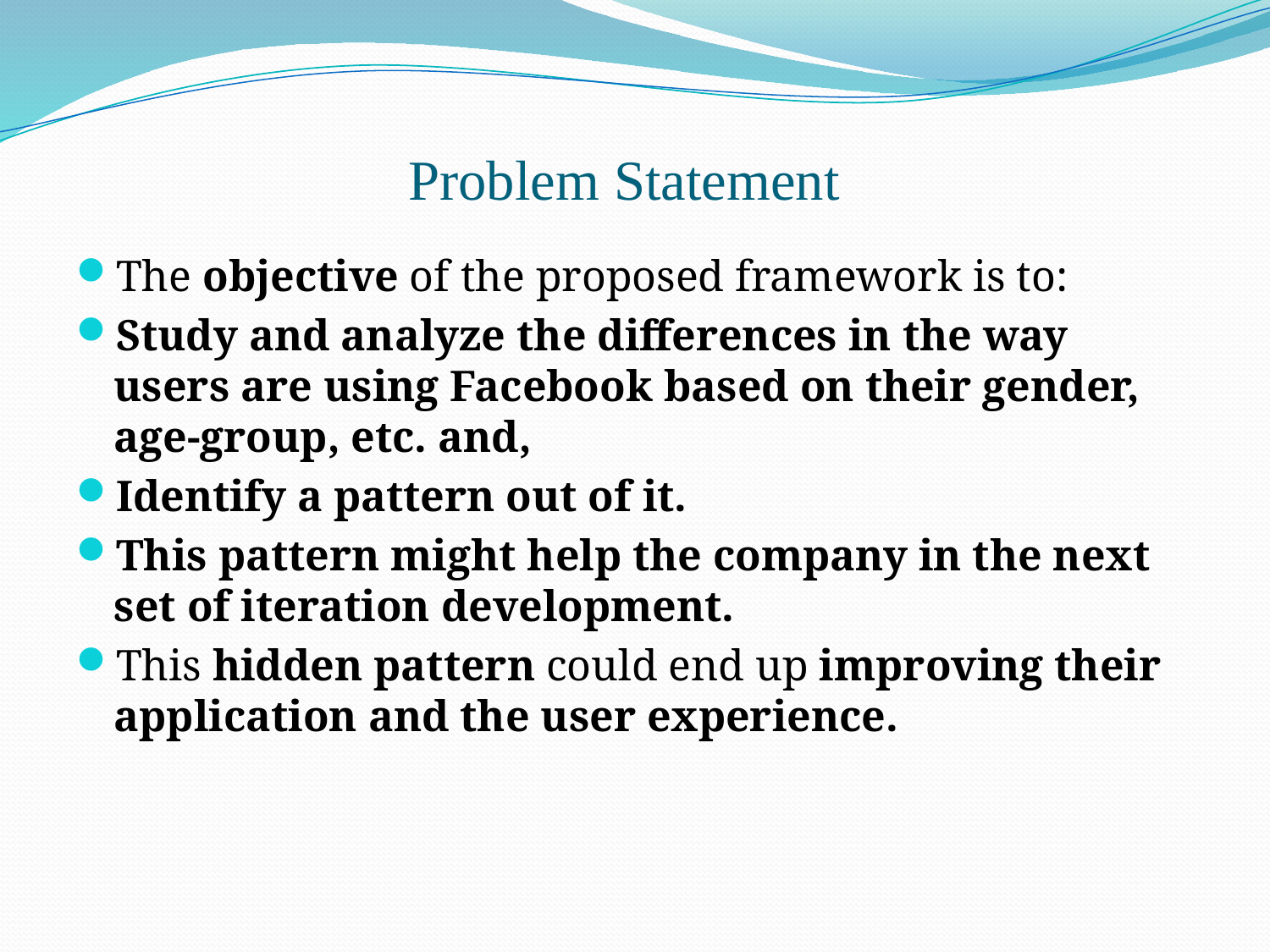

# Problem Statement
The objective of the proposed framework is to:
Study and analyze the differences in the way users are using Facebook based on their gender, age-group, etc. and,
Identify a pattern out of it.
This pattern might help the company in the next set of iteration development.
This hidden pattern could end up improving their application and the user experience.